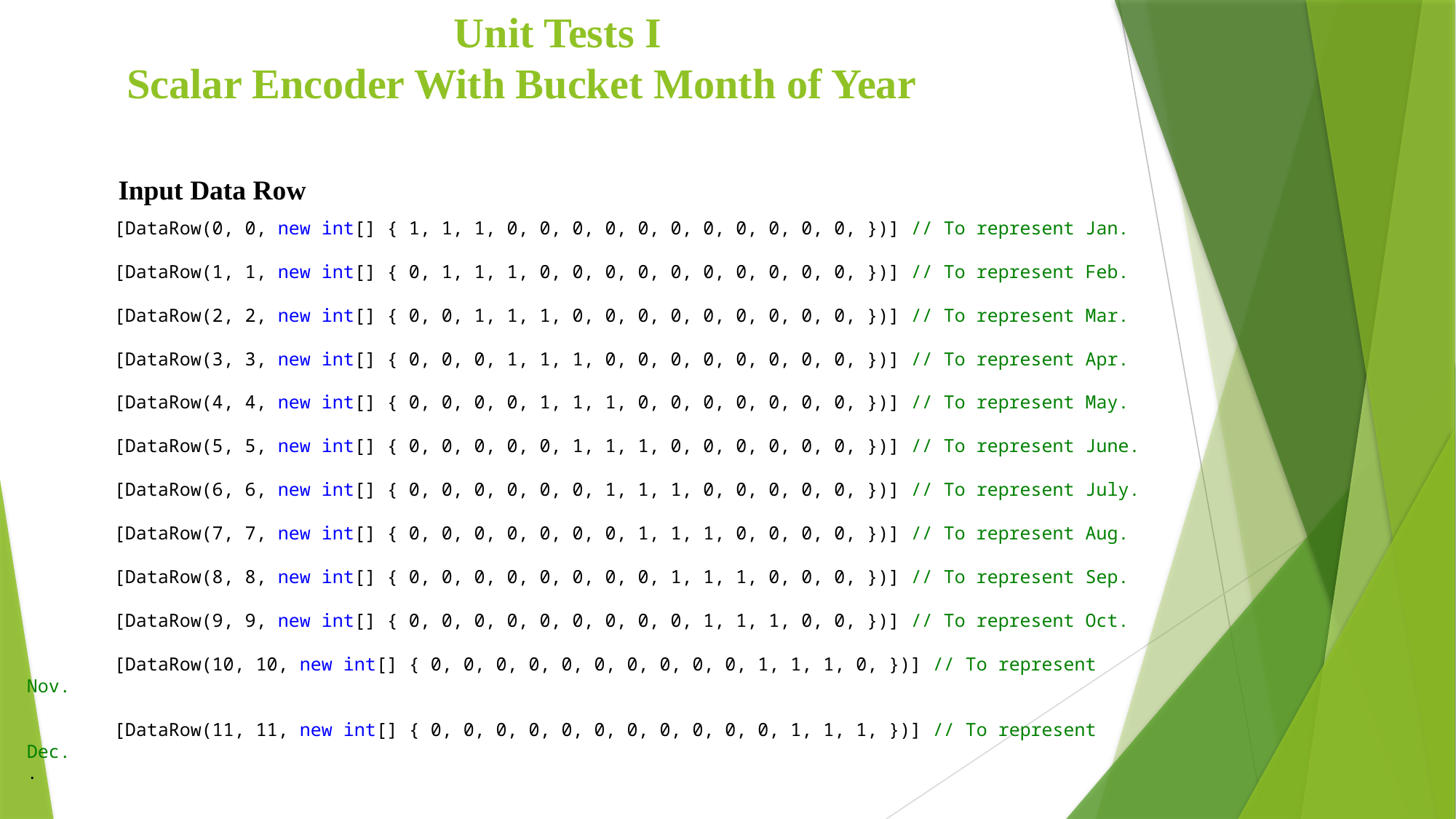

# Unit Tests I Scalar Encoder With Bucket Month of Year
Input Data Row
        [DataRow(0, 0, new int[] { 1, 1, 1, 0, 0, 0, 0, 0, 0, 0, 0, 0, 0, 0, })] // To represent Jan.

        [DataRow(1, 1, new int[] { 0, 1, 1, 1, 0, 0, 0, 0, 0, 0, 0, 0, 0, 0, })] // To represent Feb.

        [DataRow(2, 2, new int[] { 0, 0, 1, 1, 1, 0, 0, 0, 0, 0, 0, 0, 0, 0, })] // To represent Mar.

        [DataRow(3, 3, new int[] { 0, 0, 0, 1, 1, 1, 0, 0, 0, 0, 0, 0, 0, 0, })] // To represent Apr.

        [DataRow(4, 4, new int[] { 0, 0, 0, 0, 1, 1, 1, 0, 0, 0, 0, 0, 0, 0, })] // To represent May.

        [DataRow(5, 5, new int[] { 0, 0, 0, 0, 0, 1, 1, 1, 0, 0, 0, 0, 0, 0, })] // To represent June.

        [DataRow(6, 6, new int[] { 0, 0, 0, 0, 0, 0, 1, 1, 1, 0, 0, 0, 0, 0, })] // To represent July.

        [DataRow(7, 7, new int[] { 0, 0, 0, 0, 0, 0, 0, 1, 1, 1, 0, 0, 0, 0, })] // To represent Aug.

        [DataRow(8, 8, new int[] { 0, 0, 0, 0, 0, 0, 0, 0, 1, 1, 1, 0, 0, 0, })] // To represent Sep.

        [DataRow(9, 9, new int[] { 0, 0, 0, 0, 0, 0, 0, 0, 0, 1, 1, 1, 0, 0, })] // To represent Oct.

        [DataRow(10, 10, new int[] { 0, 0, 0, 0, 0, 0, 0, 0, 0, 0, 1, 1, 1, 0, })] // To represent Nov.

        [DataRow(11, 11, new int[] { 0, 0, 0, 0, 0, 0, 0, 0, 0, 0, 0, 1, 1, 1, })] // To represent Dec.
.